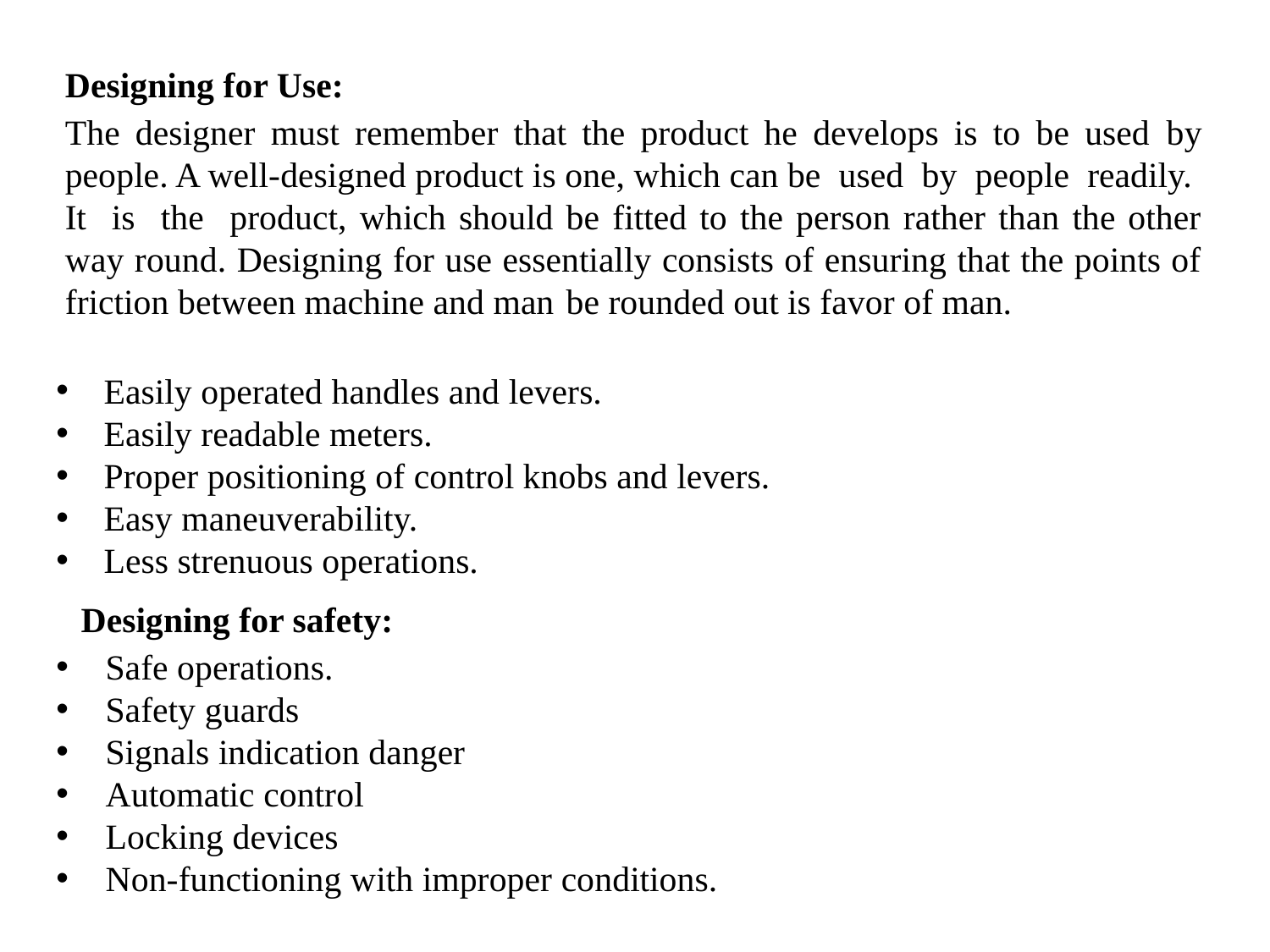

Designing for Use:
The designer must remember that the product he develops is to be used by people. A well-designed product is one, which can be  used  by  people  readily.  It  is  the  product, which should be fitted to the person rather than the other way round. Designing for use essentially consists of ensuring that the points of friction between machine and man be rounded out is favor of man.

Easily operated handles and levers.
Easily readable meters.
Proper positioning of control knobs and levers.
Easy maneuverability.
Less strenuous operations.
Designing for safety:
Safe operations.
Safety guards
Signals indication danger
Automatic control
Locking devices
Non-functioning with improper conditions.